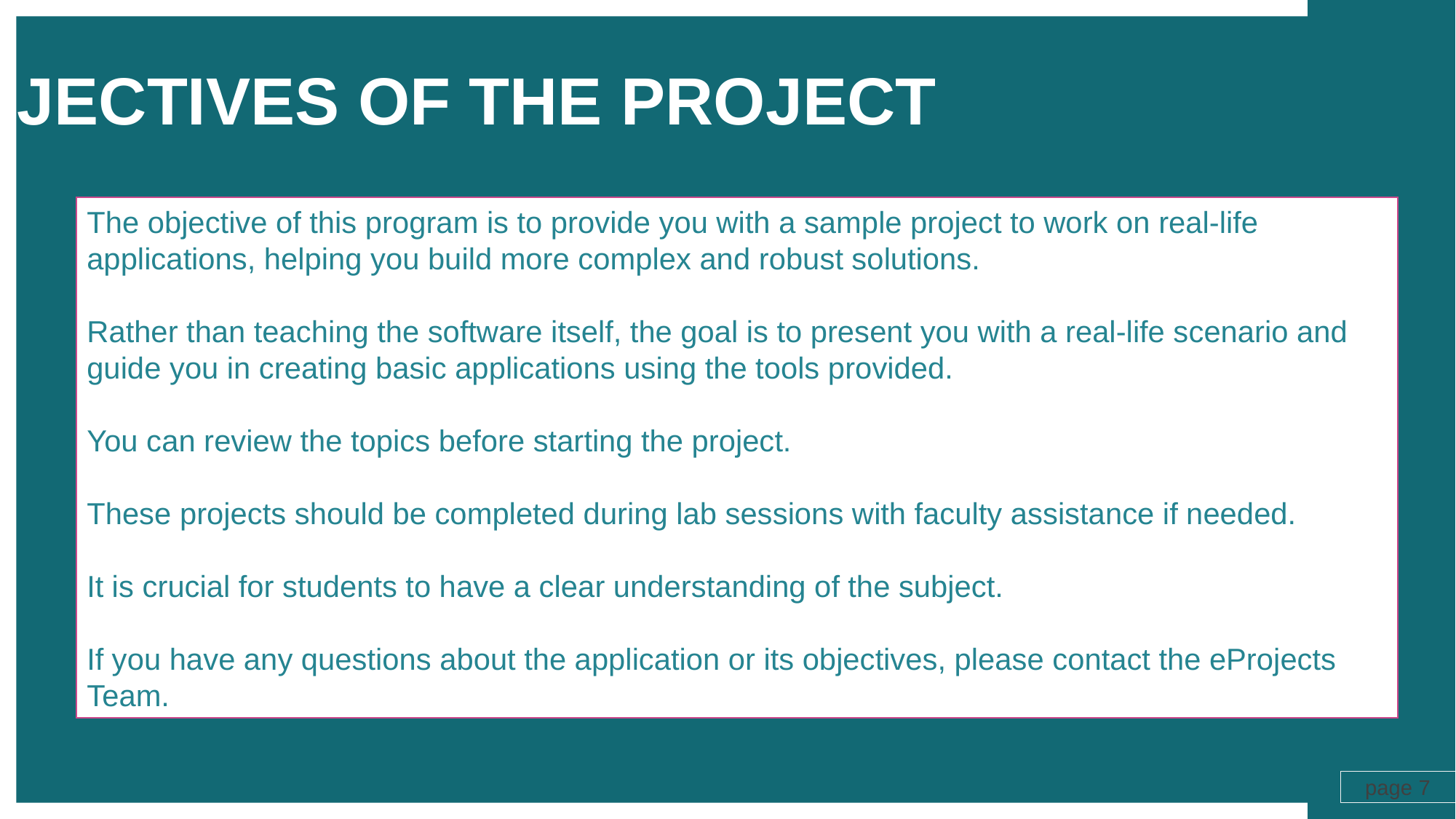

OBJECTIVES OF THE PROJECT
The objective of this program is to provide you with a sample project to work on real-life applications, helping you build more complex and robust solutions.

Rather than teaching the software itself, the goal is to present you with a real-life scenario and guide you in creating basic applications using the tools provided.

You can review the topics before starting the project.

These projects should be completed during lab sessions with faculty assistance if needed.

It is crucial for students to have a clear understanding of the subject.

If you have any questions about the application or its objectives, please contact the eProjects Team.
page 7